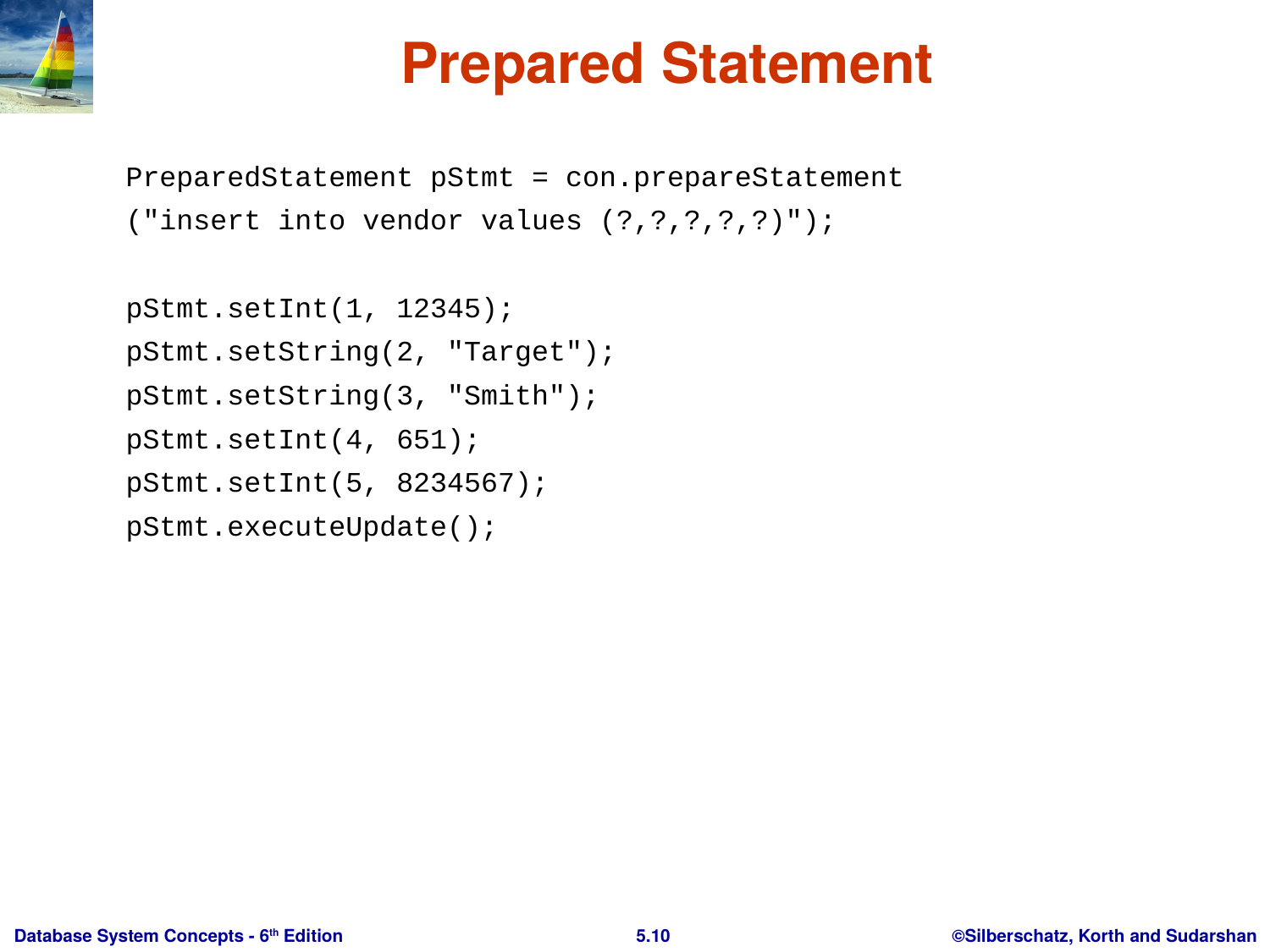

# Prepared Statement
PreparedStatement pStmt = con.prepareStatement
("insert into vendor values (?,?,?,?,?)");

pStmt.setInt(1, 12345);
pStmt.setString(2, "Target");
pStmt.setString(3, "Smith");
pStmt.setInt(4, 651);
pStmt.setInt(5, 8234567);
pStmt.executeUpdate();